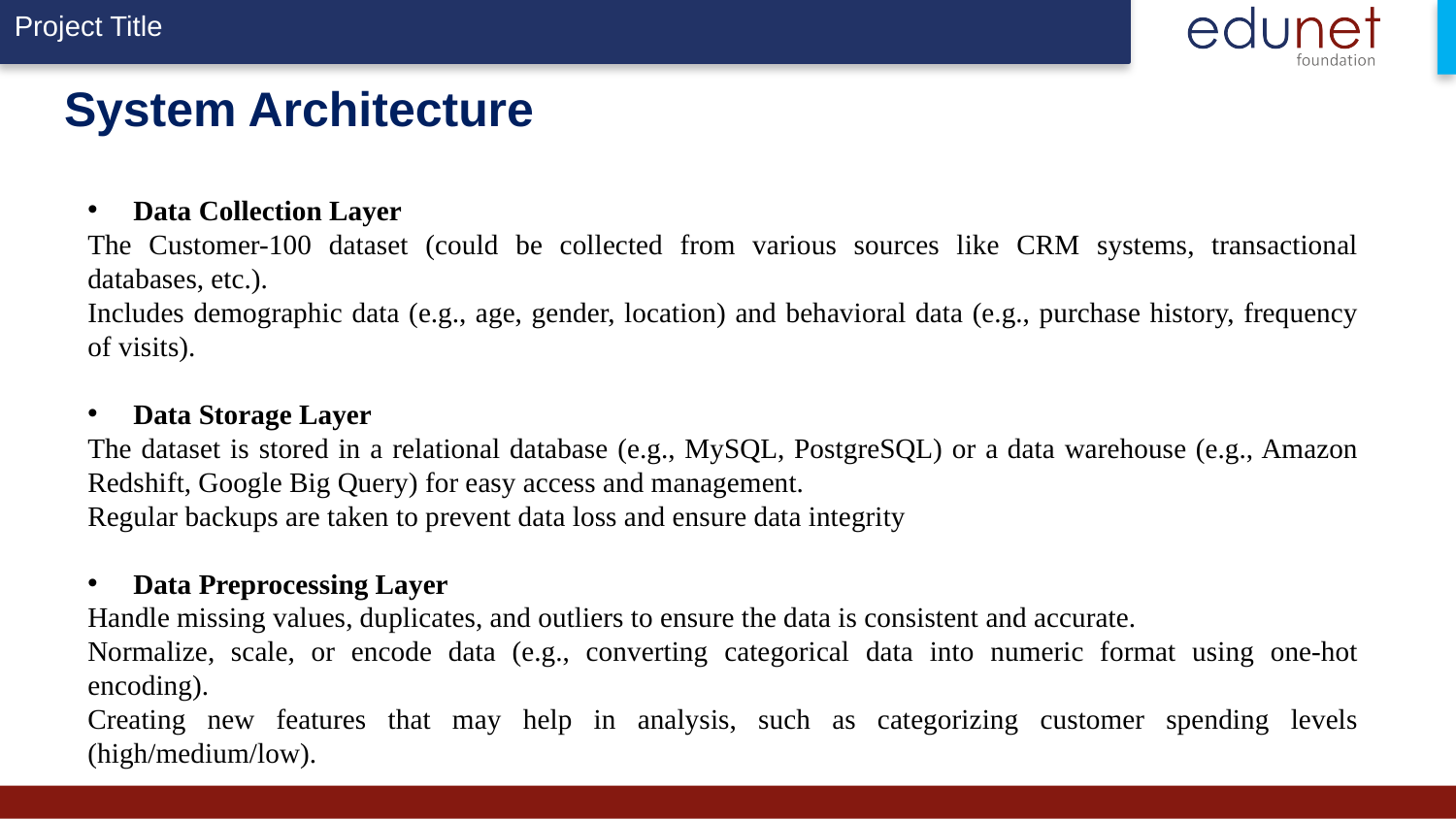

# System Architecture
Data Collection Layer
The Customer-100 dataset (could be collected from various sources like CRM systems, transactional databases, etc.).
Includes demographic data (e.g., age, gender, location) and behavioral data (e.g., purchase history, frequency of visits).

Data Storage Layer
The dataset is stored in a relational database (e.g., MySQL, PostgreSQL) or a data warehouse (e.g., Amazon Redshift, Google Big Query) for easy access and management.
Regular backups are taken to prevent data loss and ensure data integrity

Data Preprocessing Layer
Handle missing values, duplicates, and outliers to ensure the data is consistent and accurate.
Normalize, scale, or encode data (e.g., converting categorical data into numeric format using one-hot encoding).
Creating new features that may help in analysis, such as categorizing customer spending levels (high/medium/low).